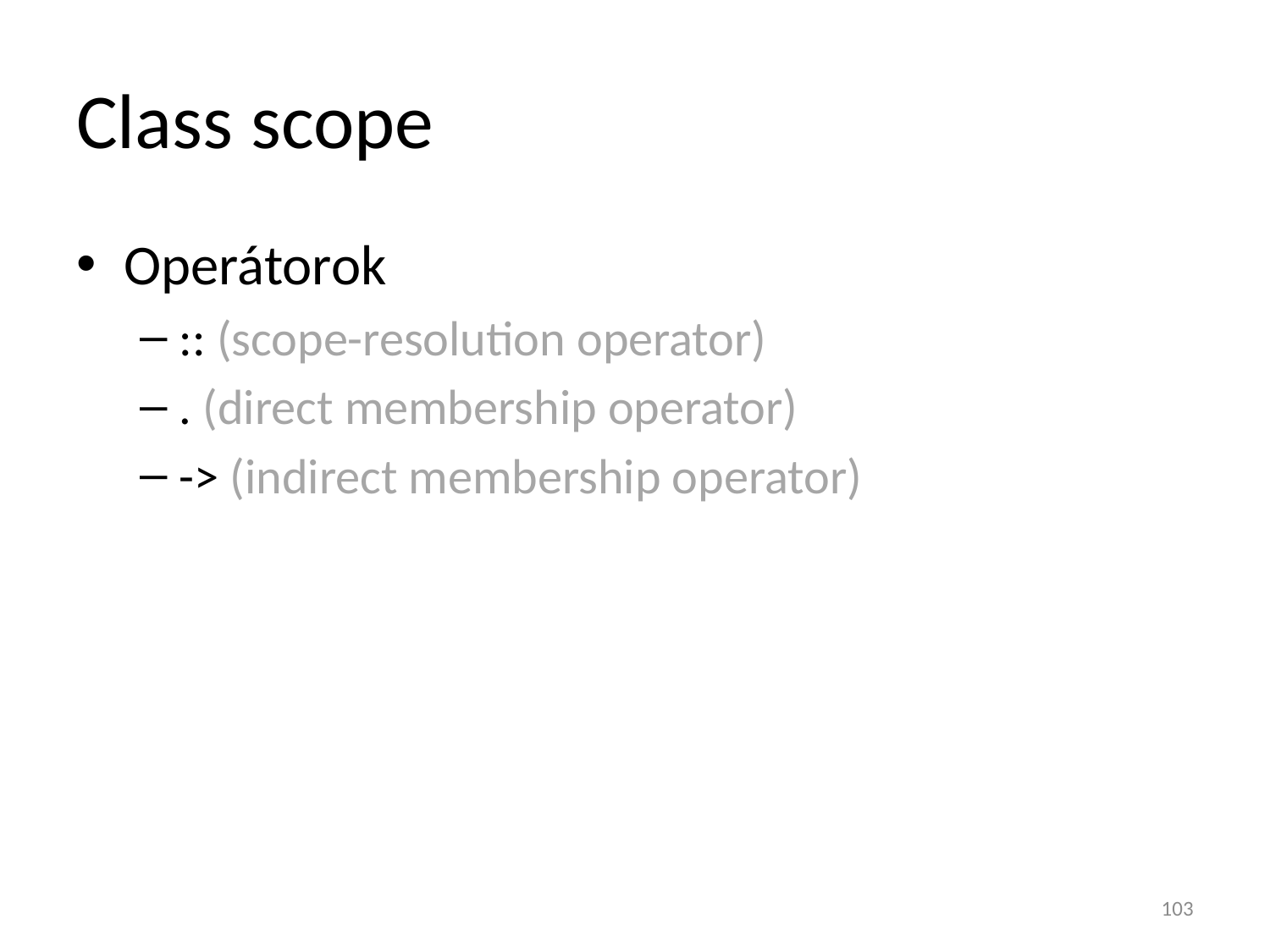

# Class scope
Operátorok
:: (scope-resolution operator)
. (direct membership operator)
-> (indirect membership operator)

103